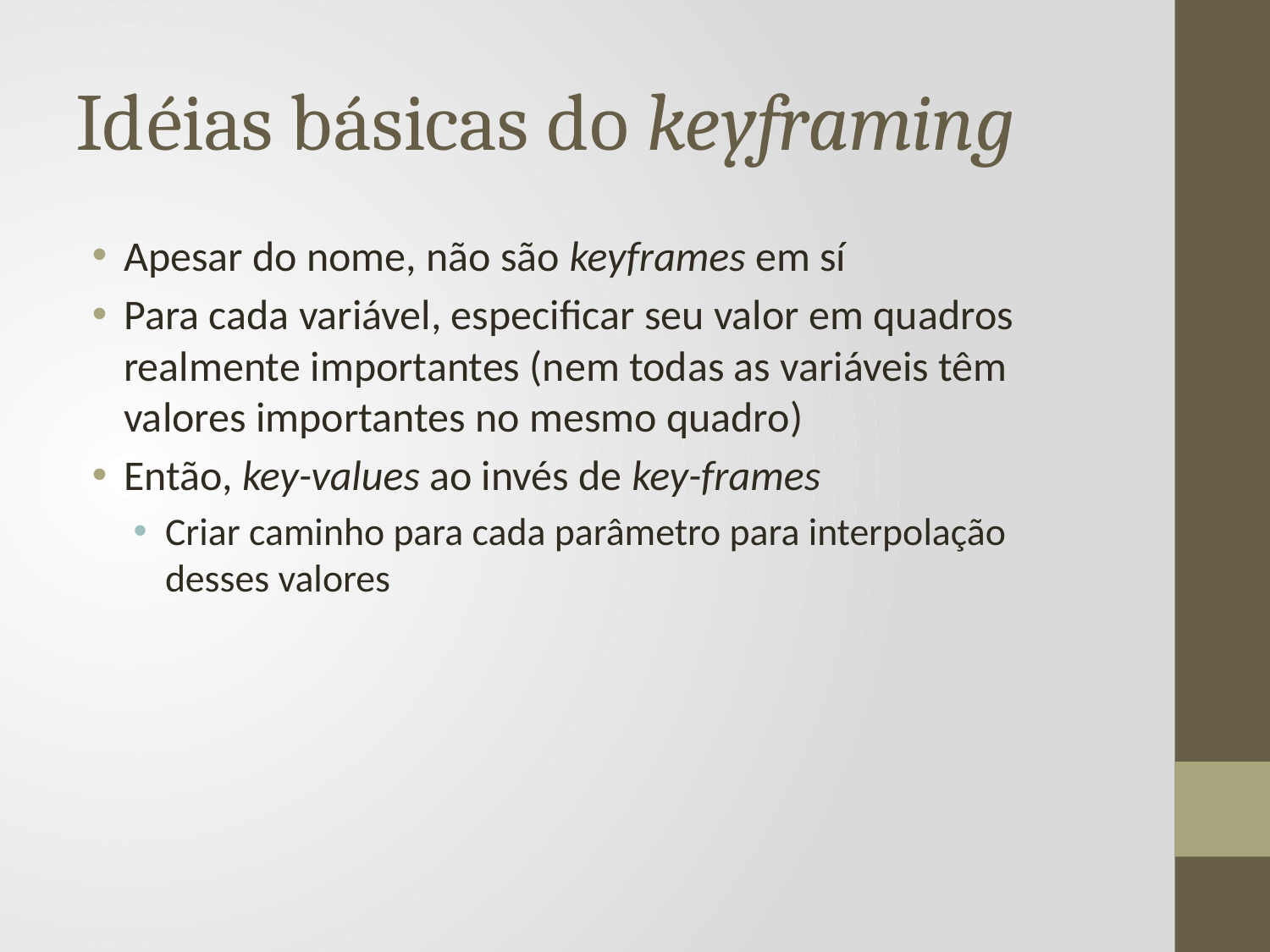

# Idéias básicas do keyframing
Apesar do nome, não são keyframes em sí
Para cada variável, especificar seu valor em quadros realmente importantes (nem todas as variáveis têm valores importantes no mesmo quadro)
Então, key-values ao invés de key-frames
Criar caminho para cada parâmetro para interpolação desses valores